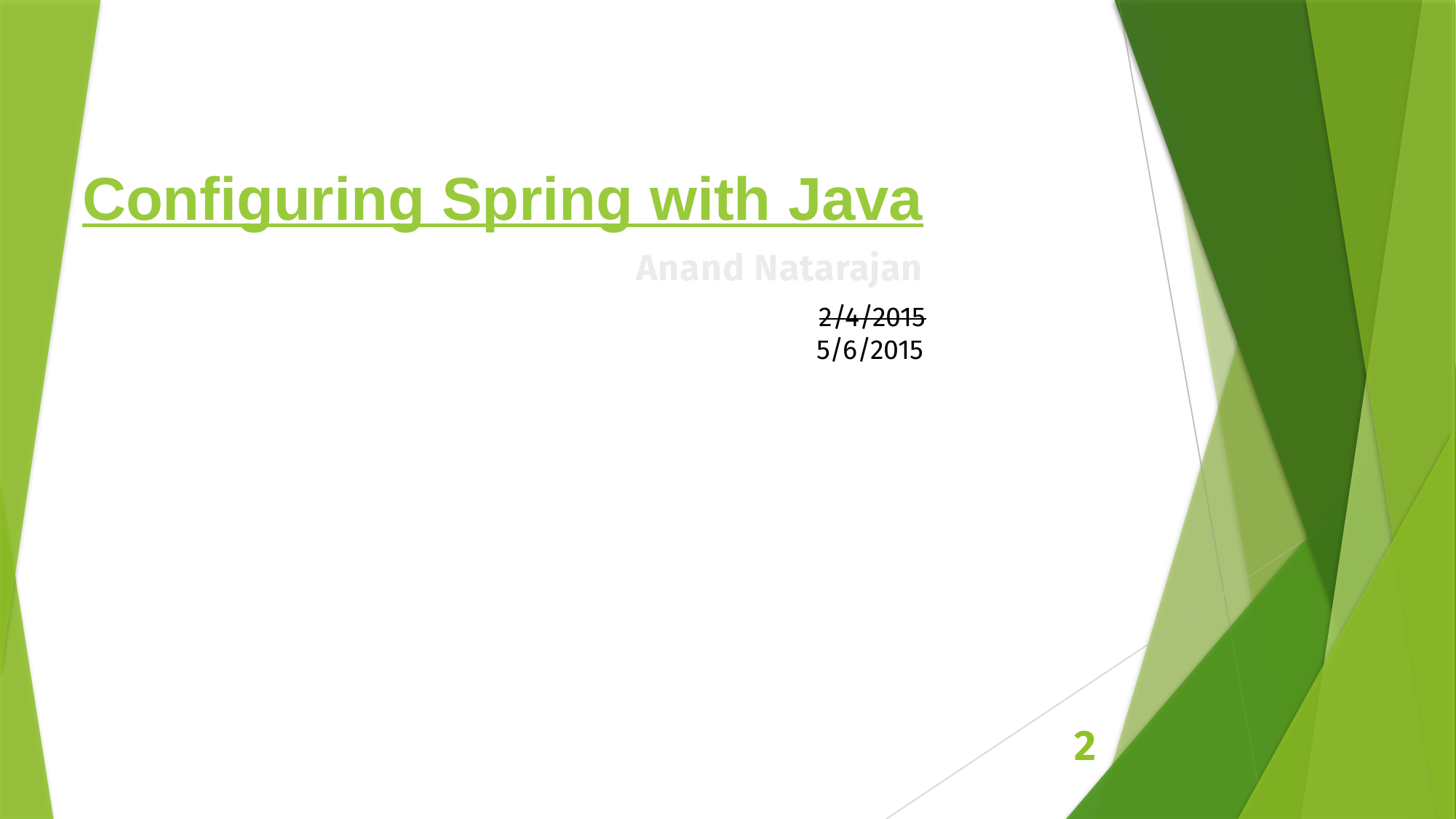

Configuring Spring with Java
Anand Natarajan
2/4/2015
5/6/2015
2